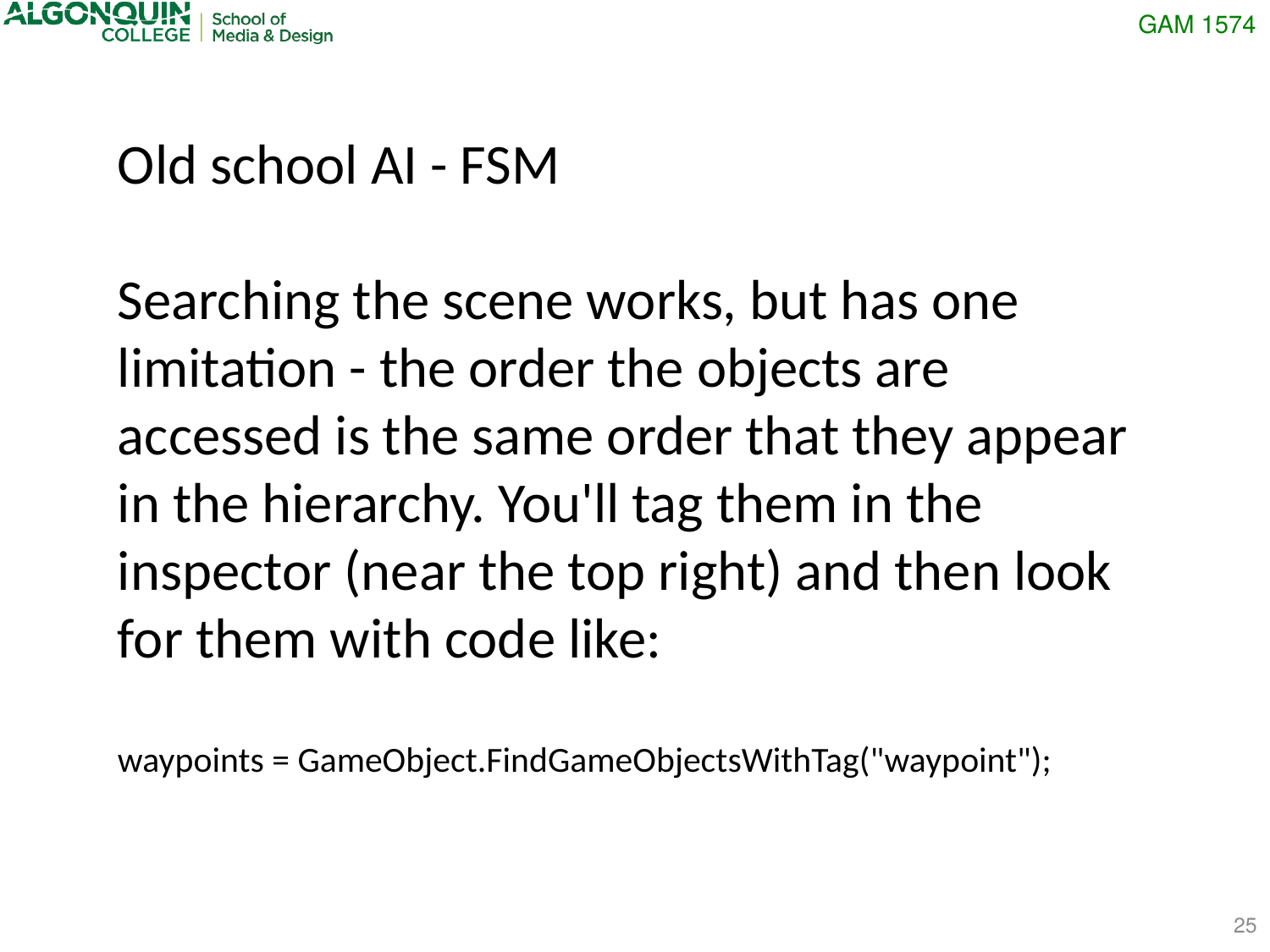

Old school AI - FSM

Searching the scene works, but has one limitation - the order the objects are accessed is the same order that they appear in the hierarchy. You'll tag them in the inspector (near the top right) and then look for them with code like:

waypoints = GameObject.FindGameObjectsWithTag("waypoint");
25